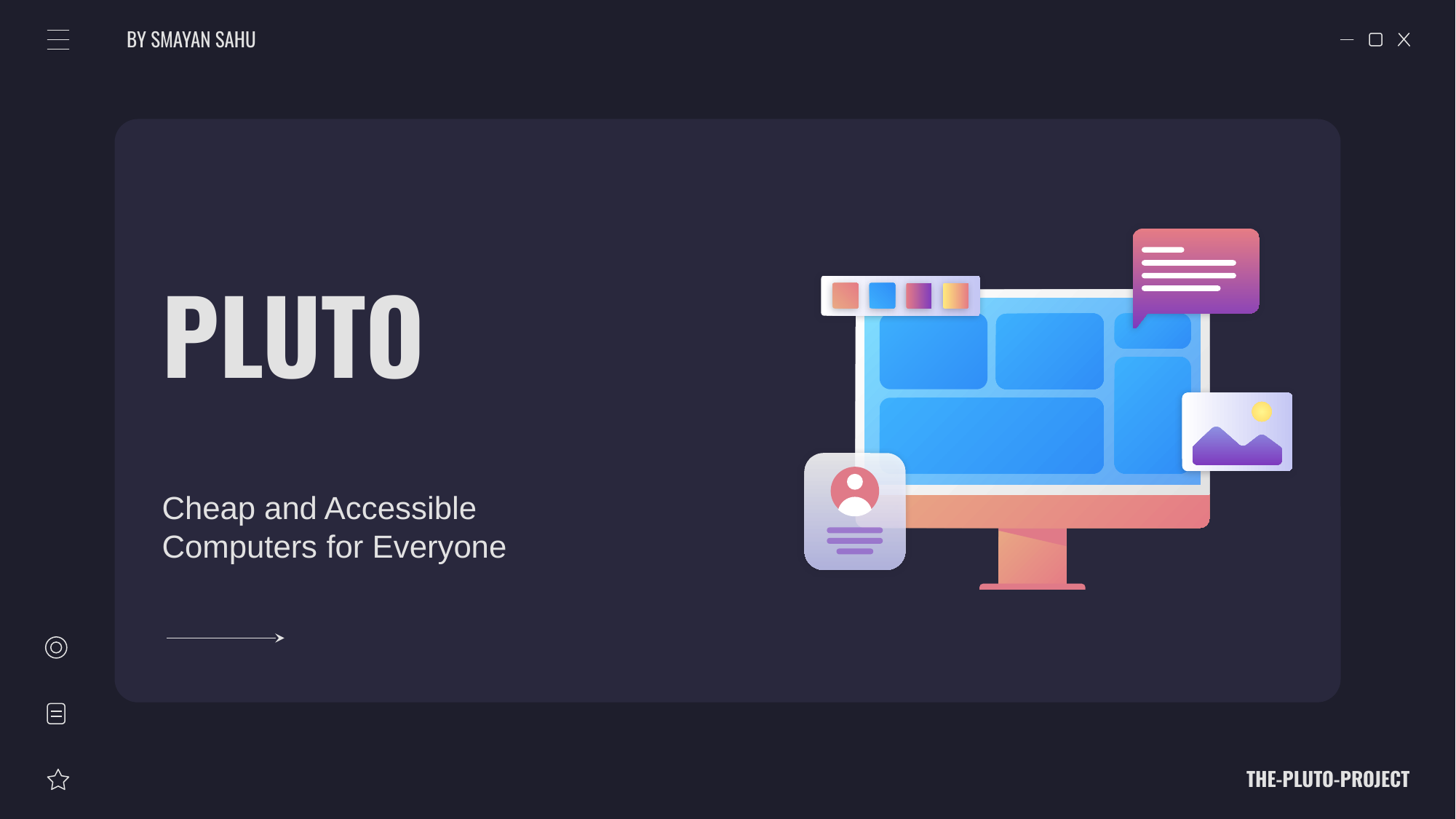

BY SMAYAN SAHU

# PLUTO

Cheap and Accessible Computers for Everyone

THE-PLUTO-PROJECT